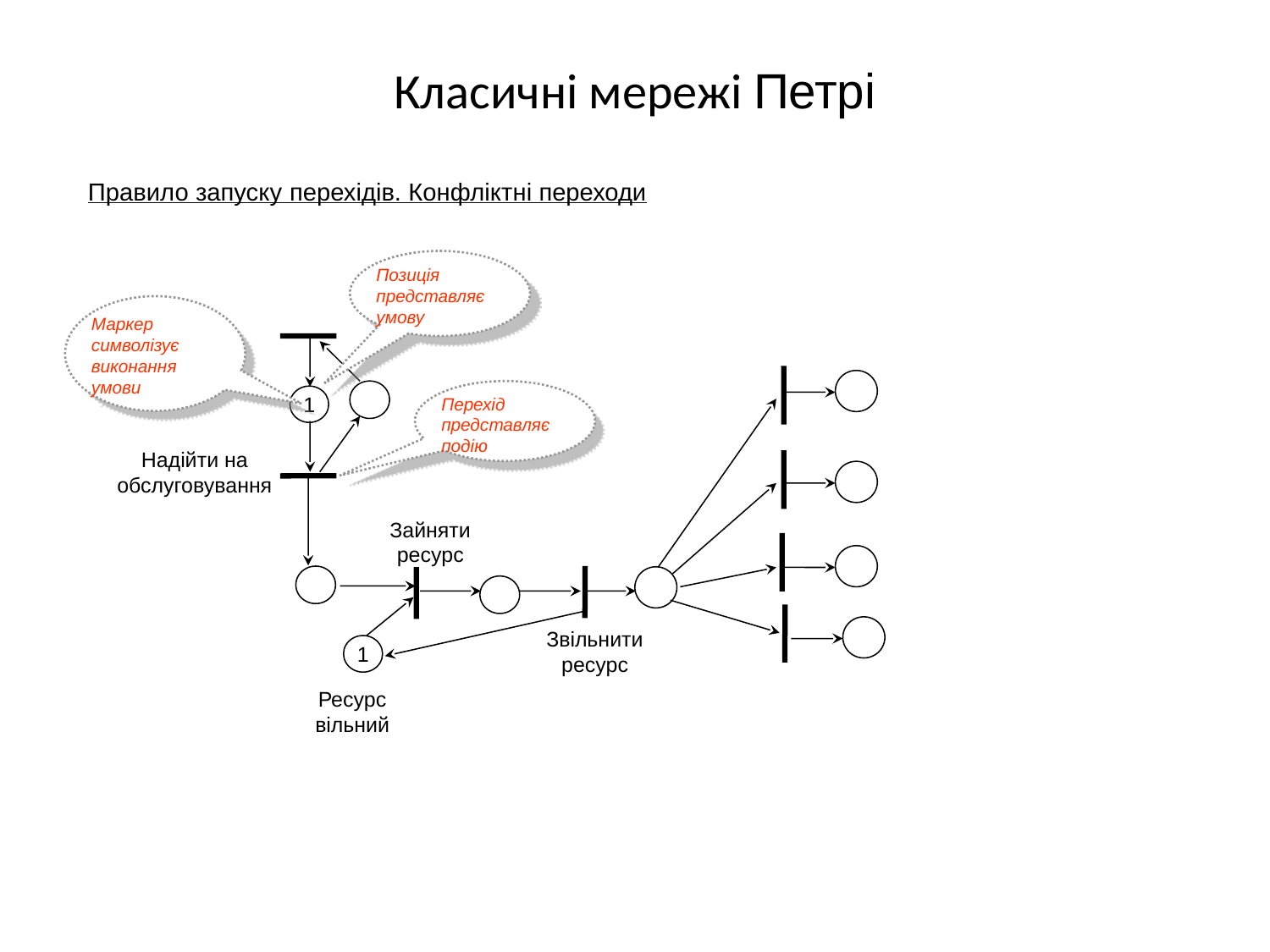

Класичні мережі Петрі
Правило запуску перехідів. Конфліктні переходи
Позиція представляє умову
Маркер символізує виконання умови

Перехід представляє подію
1

Надійти на обслуговування

Зайняти ресурс

Звільнити ресурс
1

Ресурс вільний